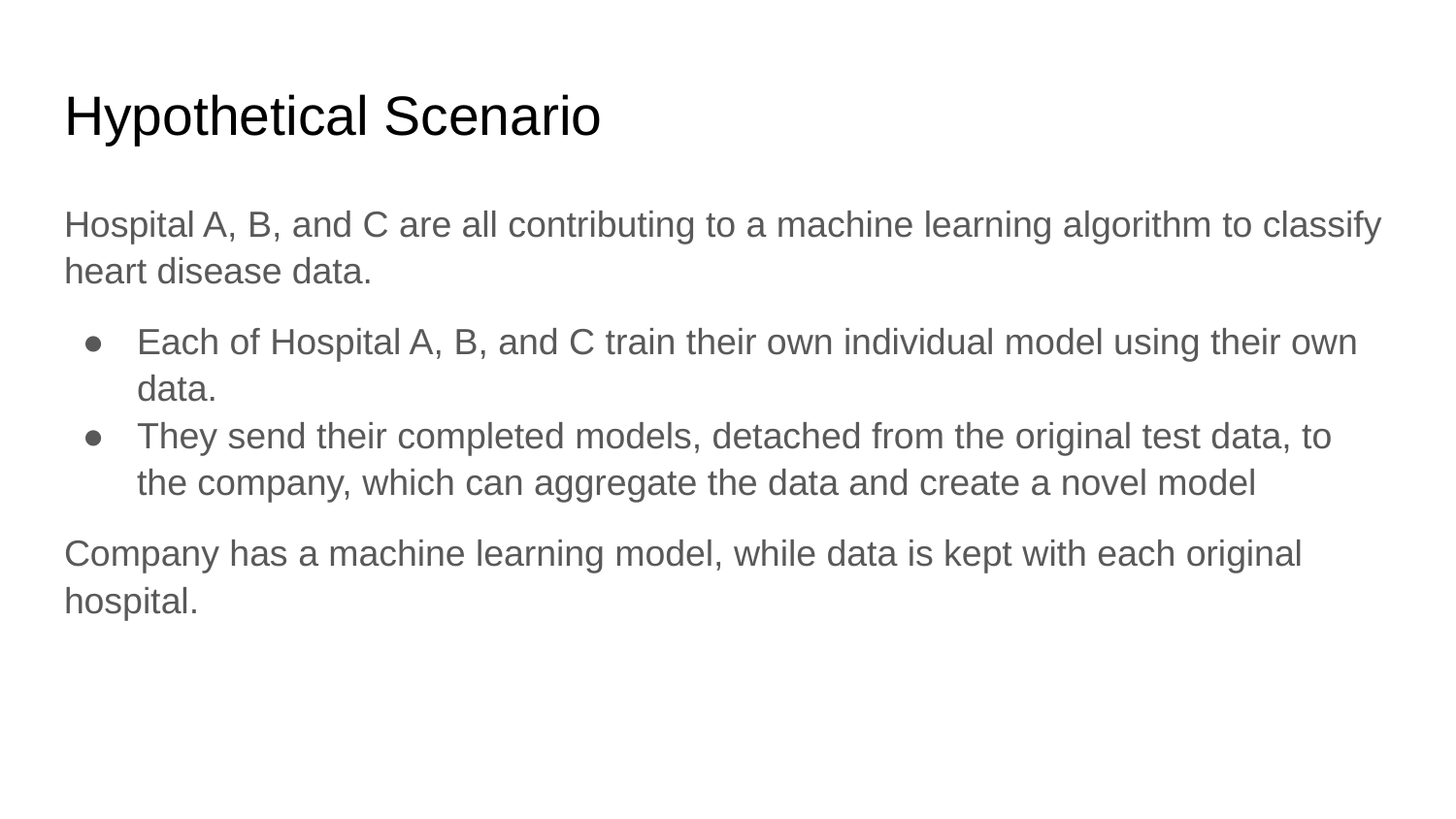

# Hypothetical Scenario
Hospital A, B, and C are all contributing to a machine learning algorithm to classify heart disease data.
Each of Hospital A, B, and C train their own individual model using their own data.
They send their completed models, detached from the original test data, to the company, which can aggregate the data and create a novel model
Company has a machine learning model, while data is kept with each original hospital.